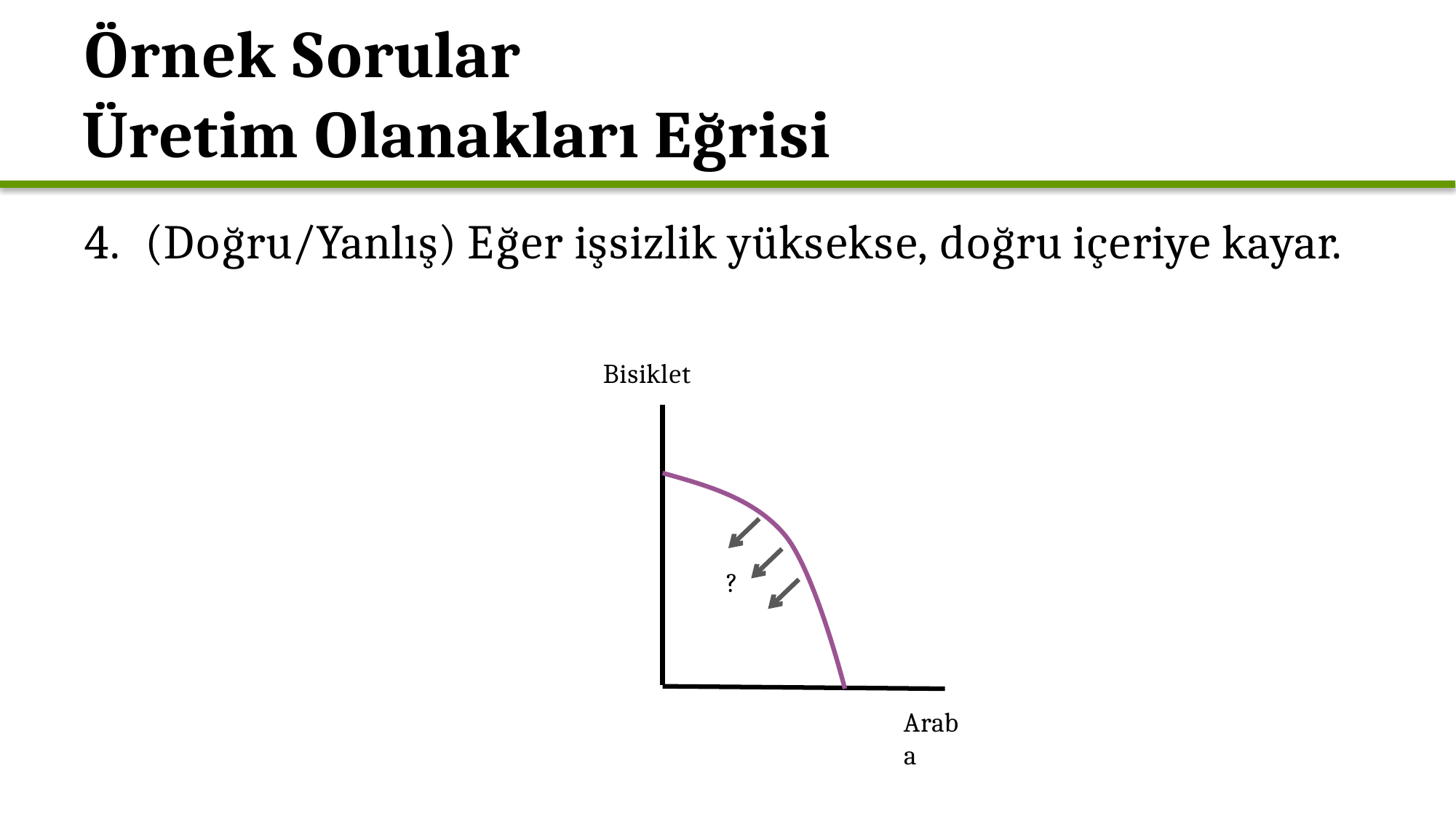

# Örnek Sorular Üretim Olanakları Eğrisi
(Doğru/Yanlış) Eğer işsizlik yüksekse, doğru içeriye kayar.

Bisiklet

?
Araba